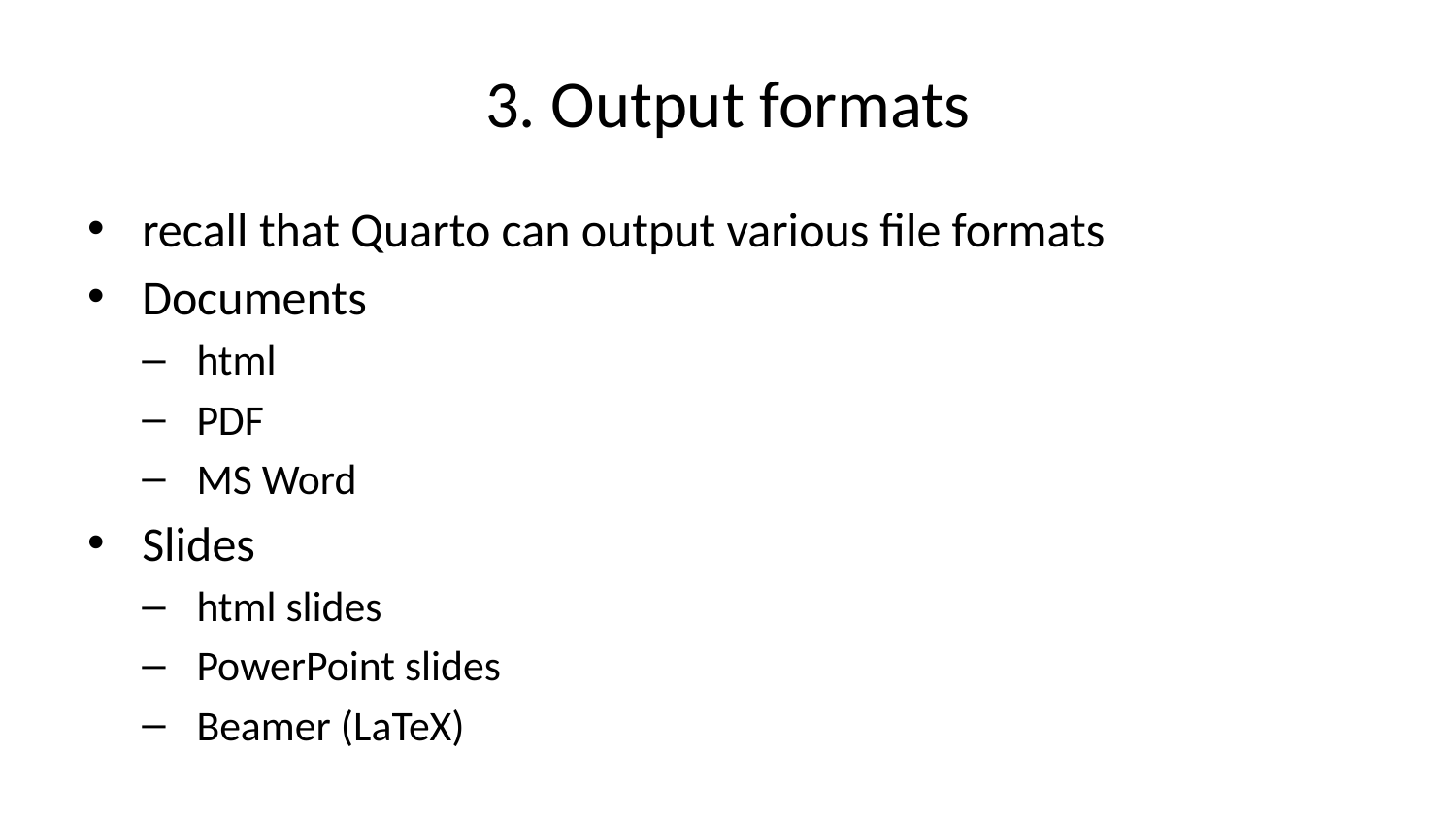

# 3. Output formats
recall that Quarto can output various file formats
Documents
html
PDF
MS Word
Slides
html slides
PowerPoint slides
Beamer (LaTeX)
3.1 Documents
let’s try first creating an MS Word document
change format: to docx
title: "Datenvisualisierung 2"
subtitle: "Darstellung der zusammenfassenden Statistik"
author: "Daniela Palleschi"
date: "`r Sys.Date()`"
format:
  docx:
    toc: true
    number-sections: true